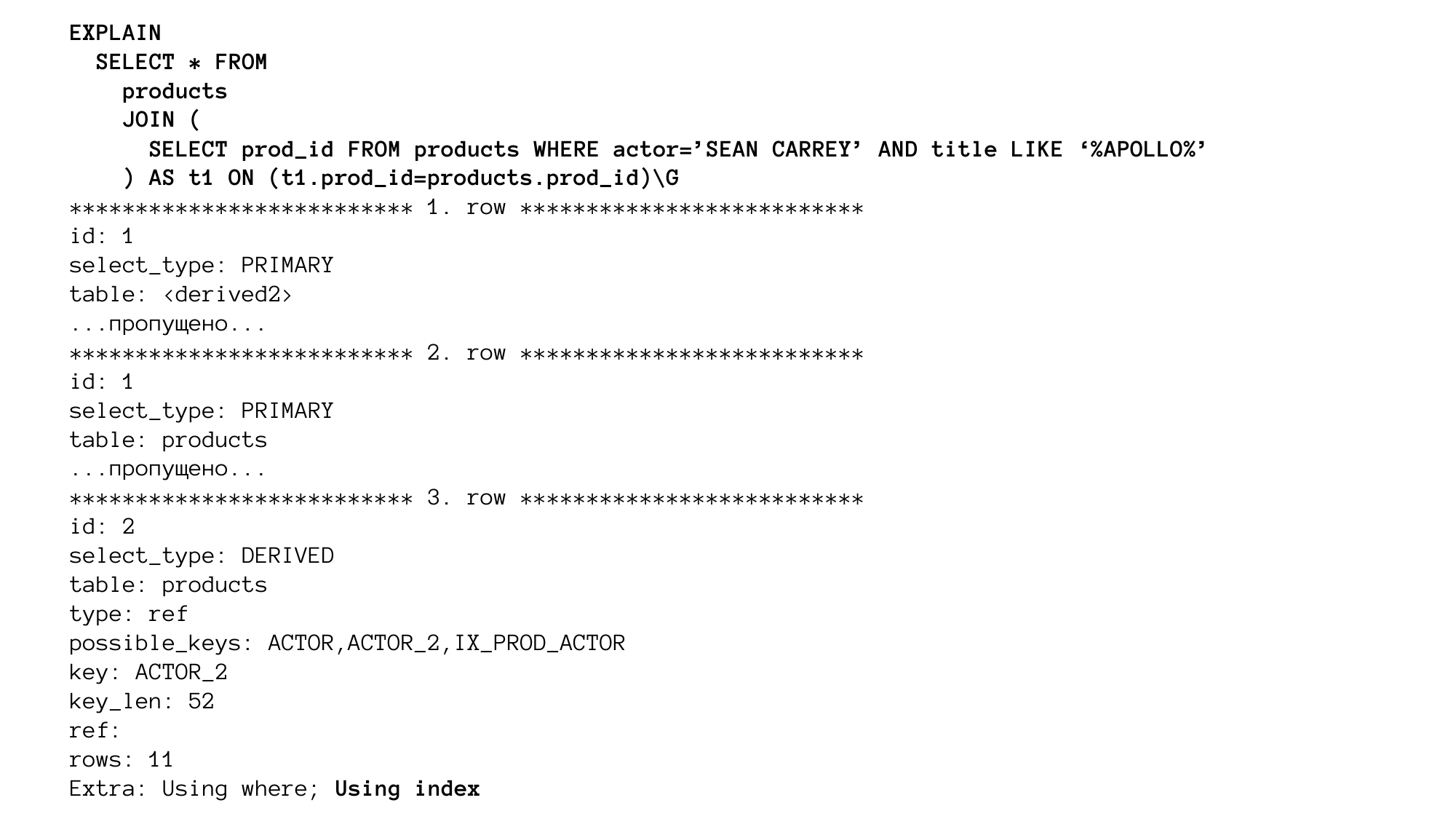

EXPLAIN
  SELECT * FROM
    products
    JOIN (
      SELECT prod_id FROM products WHERE actor=’SEAN CARREY’ AND title LIKE ‘%APOLLO%’
    ) AS t1 ON (t1.prod_id=products.prod_id)\G
************************** 1. row **************************
id: 1
select_type: PRIMARY
table: <derived2>
...пропущено...
************************** 2. row **************************
id: 1
select_type: PRIMARY
table: products
...пропущено...
************************** 3. row **************************
id: 2
select_type: DERIVED
table: products
type: ref
possible_keys: ACTOR,ACTOR_2,IX_PROD_ACTOR
key: ACTOR_2
key_len: 52
ref:
rows: 11
Extra: Using where; Using index